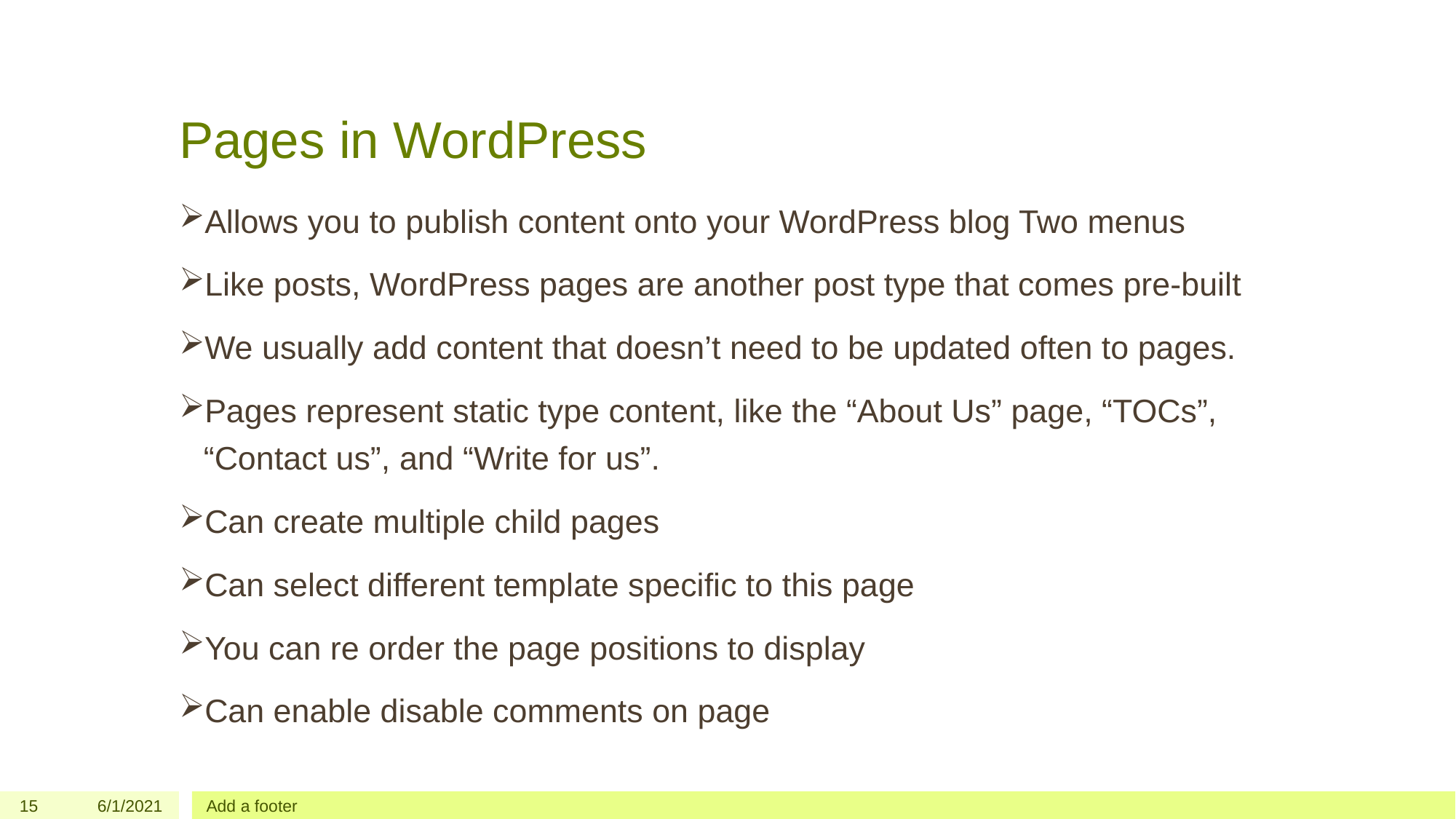

# Pages in WordPress
Allows you to publish content onto your WordPress blog Two menus
Like posts, WordPress pages are another post type that comes pre-built
We usually add content that doesn’t need to be updated often to pages.
Pages represent static type content, like the “About Us” page, “TOCs”, “Contact us”, and “Write for us”.
Can create multiple child pages
Can select different template specific to this page
You can re order the page positions to display
Can enable disable comments on page
15
6/1/2021
Add a footer